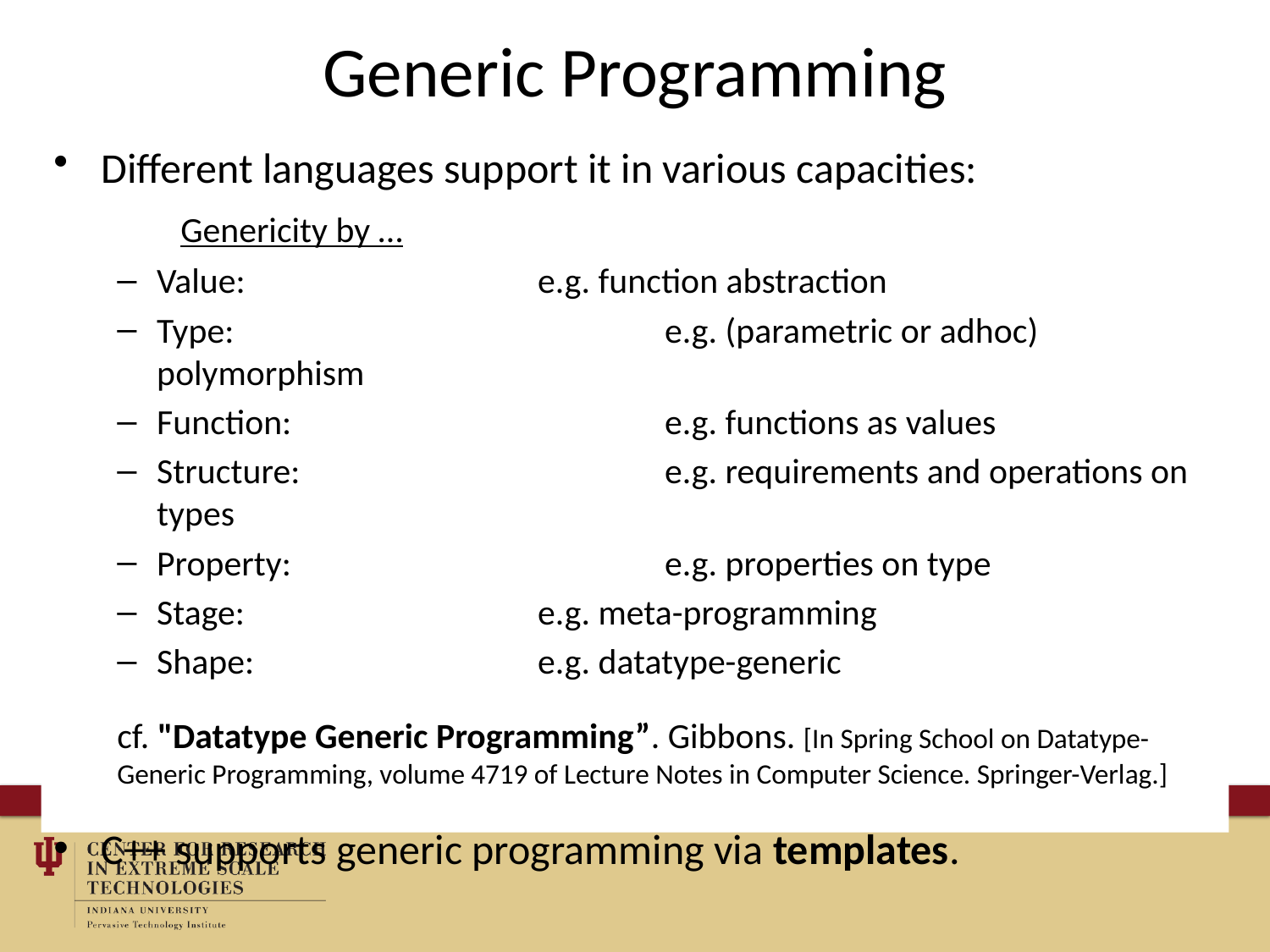

# Generic Programming
Different languages support it in various capacities:
	Genericity by …
Value:			e.g. function abstraction
Type:				e.g. (parametric or adhoc) polymorphism
Function:			e.g. functions as values
Structure:			e.g. requirements and operations on types
Property:			e.g. properties on type
Stage: 			e.g. meta-programming
Shape:			e.g. datatype-generic

cf. "Datatype Generic Programming”. Gibbons. [In Spring School on Datatype-Generic Programming, volume 4719 of Lecture Notes in Computer Science. Springer-Verlag.]

C++ supports generic programming via templates.